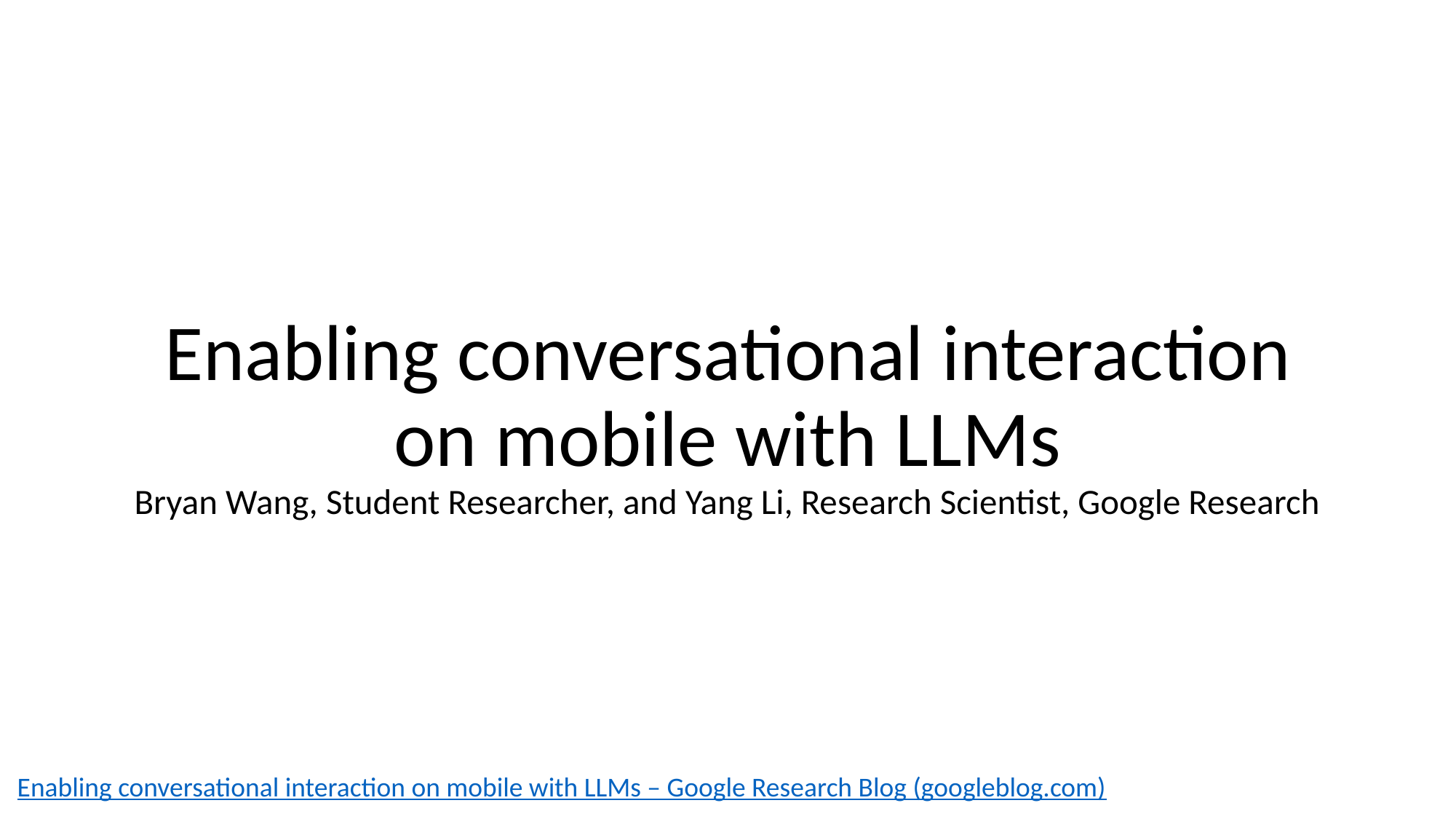

# Enabling conversational interaction on mobile with LLMs Bryan Wang, Student Researcher, and Yang Li, Research Scientist, Google Research
Enabling conversational interaction on mobile with LLMs – Google Research Blog (googleblog.com)